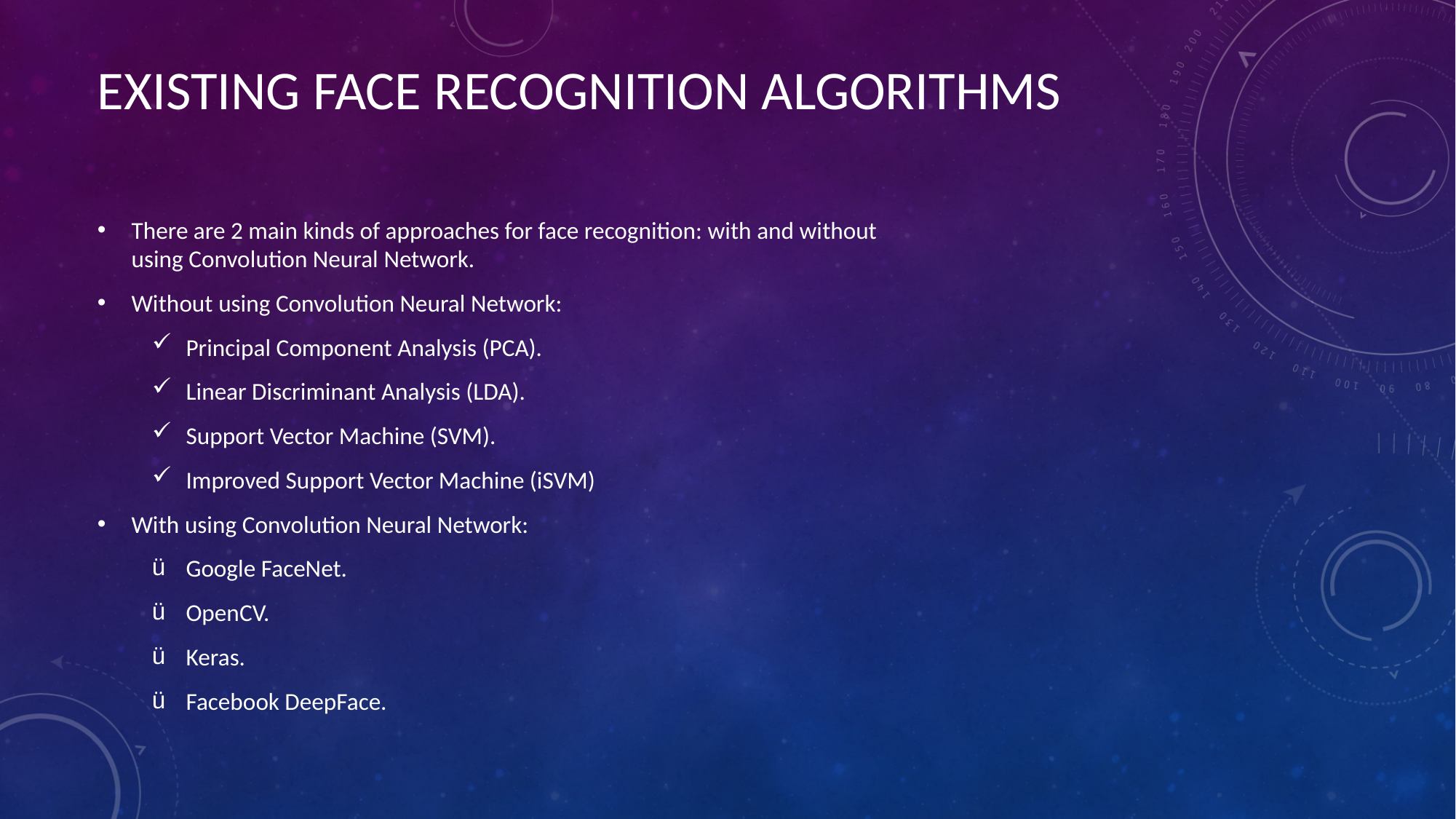

# Existing face recognition algorithms
There are 2 main kinds of approaches for face recognition: with and without
using Convolution Neural Network.
Without using Convolution Neural Network:
Principal Component Analysis (PCA).
Linear Discriminant Analysis (LDA).
Support Vector Machine (SVM).
Improved Support Vector Machine (iSVM)
With using Convolution Neural Network:
Google FaceNet.
OpenCV.
Keras.
Facebook DeepFace.